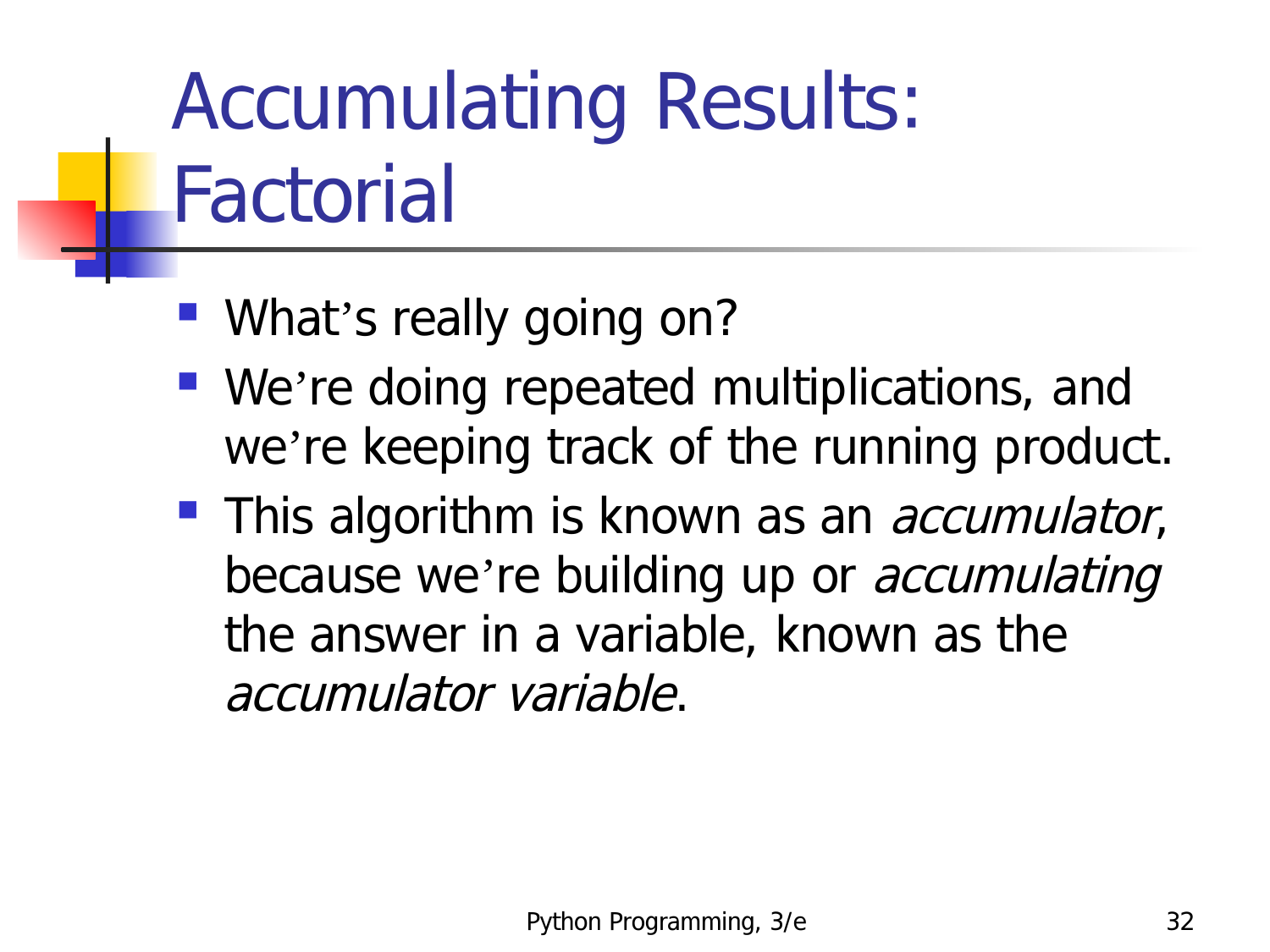

# Accumulating Results: Factorial
What’s really going on?
We’re doing repeated multiplications, and we’re keeping track of the running product.
This algorithm is known as an accumulator, because we’re building up or accumulating the answer in a variable, known as the accumulator variable.
Python Programming, 3/e
32